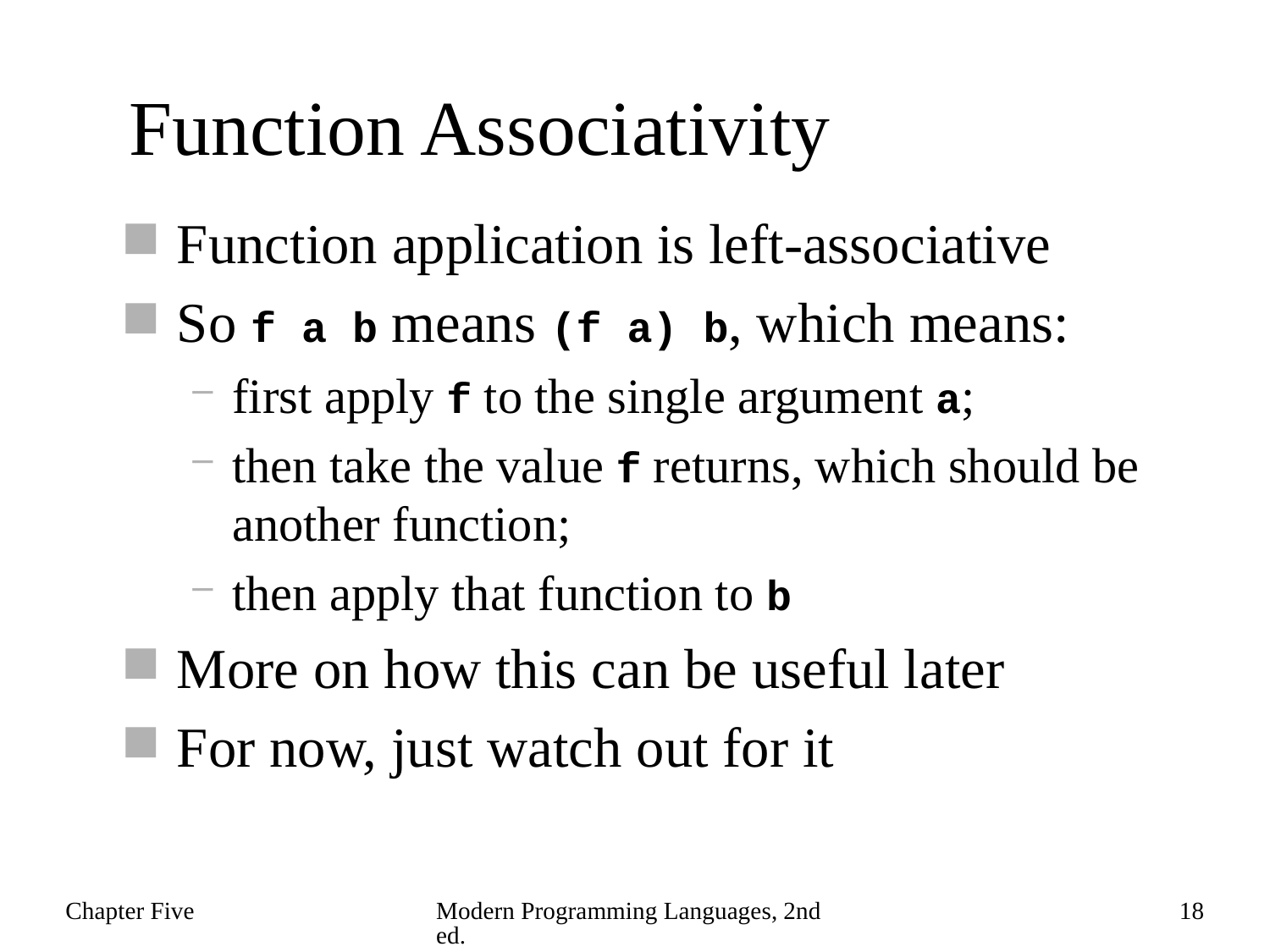

# Function Associativity
Function application is left-associative
So f a b means (f a) b, which means:
first apply f to the single argument a;
then take the value f returns, which should be another function;
then apply that function to b
More on how this can be useful later
For now, just watch out for it
Chapter Five
Modern Programming Languages, 2nd ed.
18